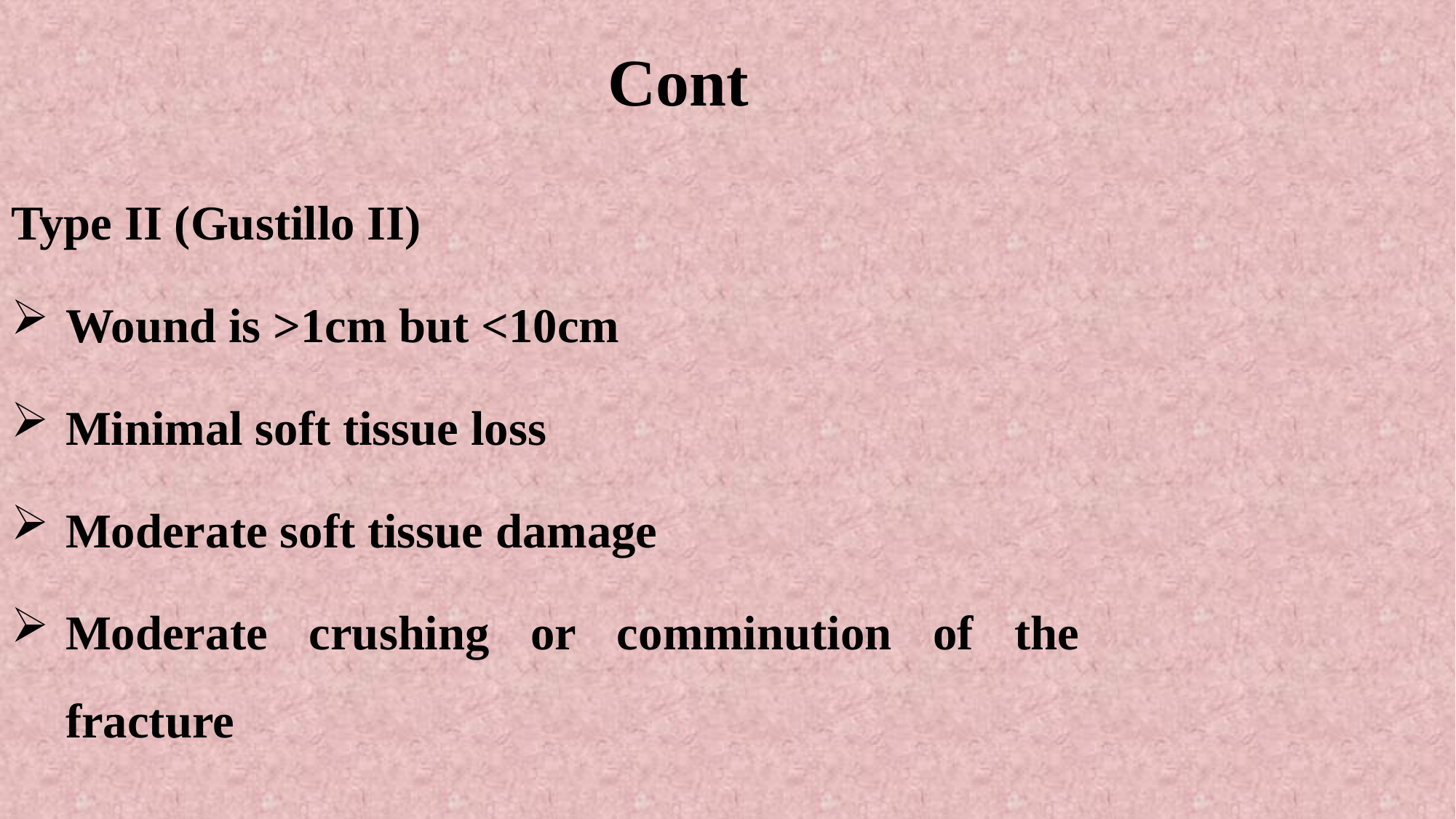

# Cont
Type II (Gustillo II)
Wound is >1cm but <10cm
Minimal soft tissue loss
Moderate soft tissue damage
Moderate crushing or comminution of the fracture